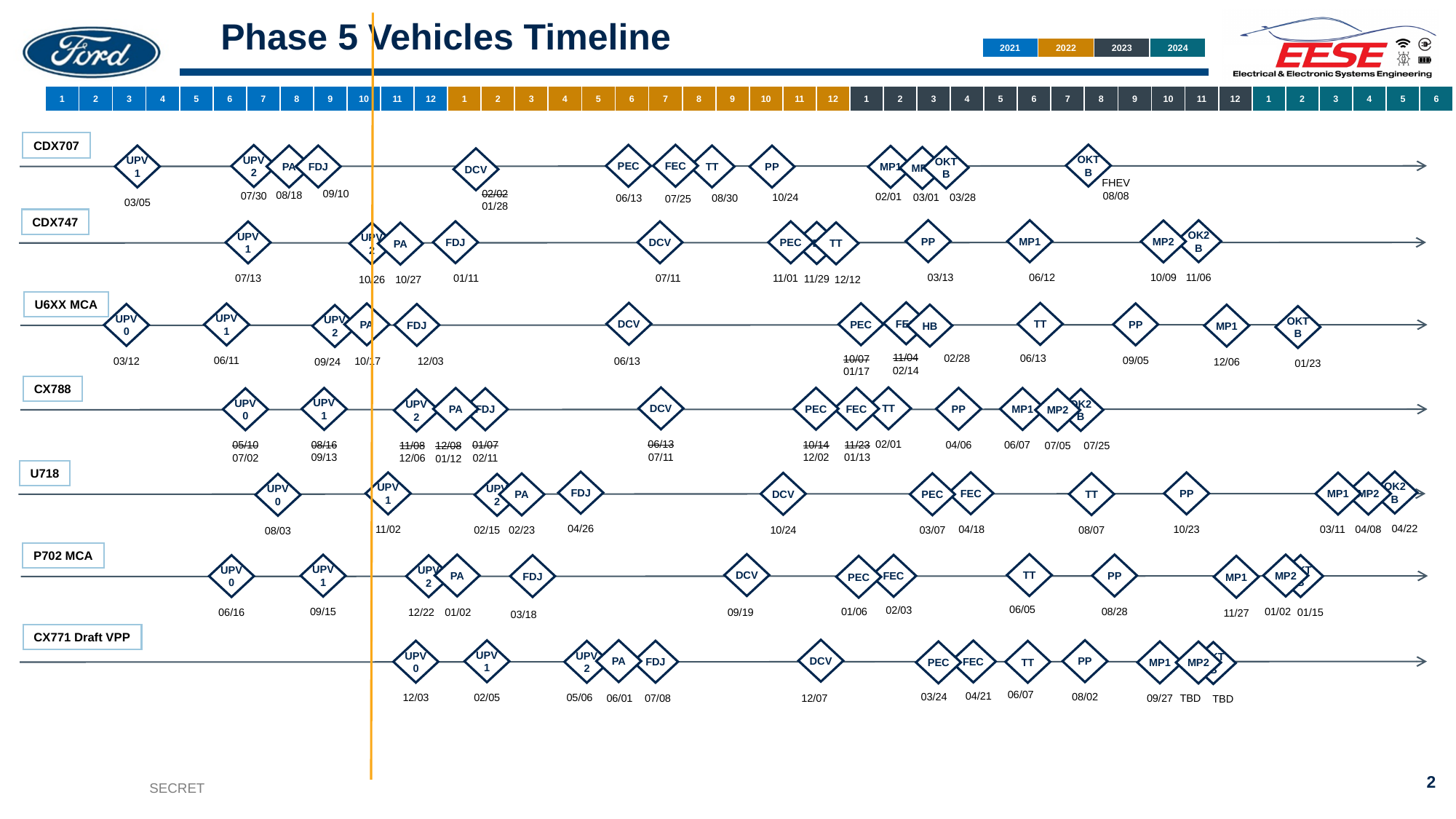

# Phase 5 Vehicles Timeline
| 2021 | 2022 | 2023 | 2024 |
| --- | --- | --- | --- |
| 1 | 2 | 3 | 4 | 5 | 6 | 7 | 8 | 9 | 10 | 11 | 12 | 1 | 2 | 3 | 4 | 5 | 6 | 7 | 8 | 9 | 10 | 11 | 12 | 1 | 2 | 3 | 4 | 5 | 6 | 7 | 8 | 9 | 10 | 11 | 12 | 1 | 2 | 3 | 4 | 5 | 6 |
| --- | --- | --- | --- | --- | --- | --- | --- | --- | --- | --- | --- | --- | --- | --- | --- | --- | --- | --- | --- | --- | --- | --- | --- | --- | --- | --- | --- | --- | --- | --- | --- | --- | --- | --- | --- | --- | --- | --- | --- | --- | --- |
CDX707
OKTB
FHEV 08/08
FEC
07/25
PEC
06/13
UPV2
07/30
PA
08/18
UPV1
03/05
TT
08/30
FDJ
09/10
PP
10/24
MP1
02/01
OKTB
03/28
MP2
03/01
DCV
02/02
01/28
CDX747
PP
03/13
MP1
06/12
OK2B
11/06
MP2
10/09
FDJ
01/11
DCV
07/11
PEC
11/01
UPV1
07/13
FEC
11/29
TT
12/12
UPV2
10/26
PA
10/27
U6XX MCA
FEC
DCV
TT
PEC
PA
10/17
PP
09/05
UPV1
06/11
UPV0
03/12
FDJ
HB
MP1
12/06
UPV2
09/24
OKTB
01/23
11/04
02/14
06/13
02/28
10/07
01/17
06/13
12/03
CX788
TT
02/01
DCV
06/13
07/11
PEC
10/14
12/02
FEC
11/23
01/13
PP
04/06
UPV1
08/16
09/13
MP1
06/07
PA
12/08
01/12
UPV0
05/10
07/02
FDJ
01/07
02/11
OK2B
07/25
MP2
07/05
UPV2
11/08
12/06
U718
OK2B
04/22
FDJ
04/26
FEC
04/18
UPV1
11/02
PP
10/23
MP1
03/11
MP2
04/08
DCV
10/24
TT
08/07
PEC
03/07
PA
02/23
UPV0
08/03
UPV2
02/15
P702 MCA
DCV
TT
PA
01/02
MP2
01/02
PP
08/28
UPV1
09/15
FEC
OKTB
01/15
UPV0
06/16
FDJ
UPV2
12/22
PEC
MP1
11/27
06/05
02/03
01/06
09/19
03/18
CX771 Draft VPP
DCV
PA
06/01
PP
08/02
UPV1
02/05
FEC
UPV0
12/03
FDJ
UPV2
05/06
TT
PEC
MP1
09/27
MP2
TBD
OKTB
TBD
06/07
04/21
03/24
07/08
12/07